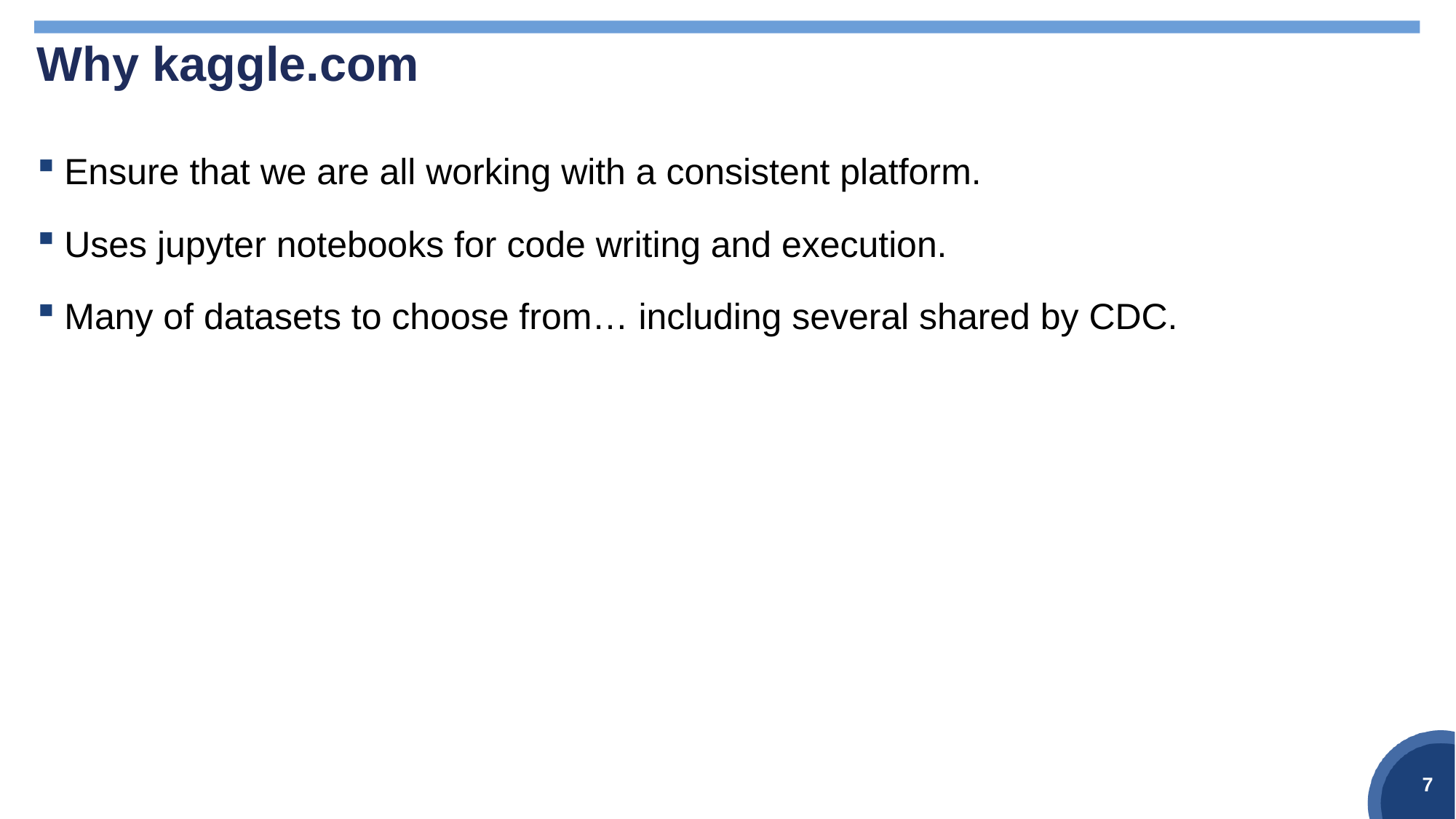

# Why kaggle.com
Ensure that we are all working with a consistent platform.
Uses jupyter notebooks for code writing and execution.
Many of datasets to choose from… including several shared by CDC.
7